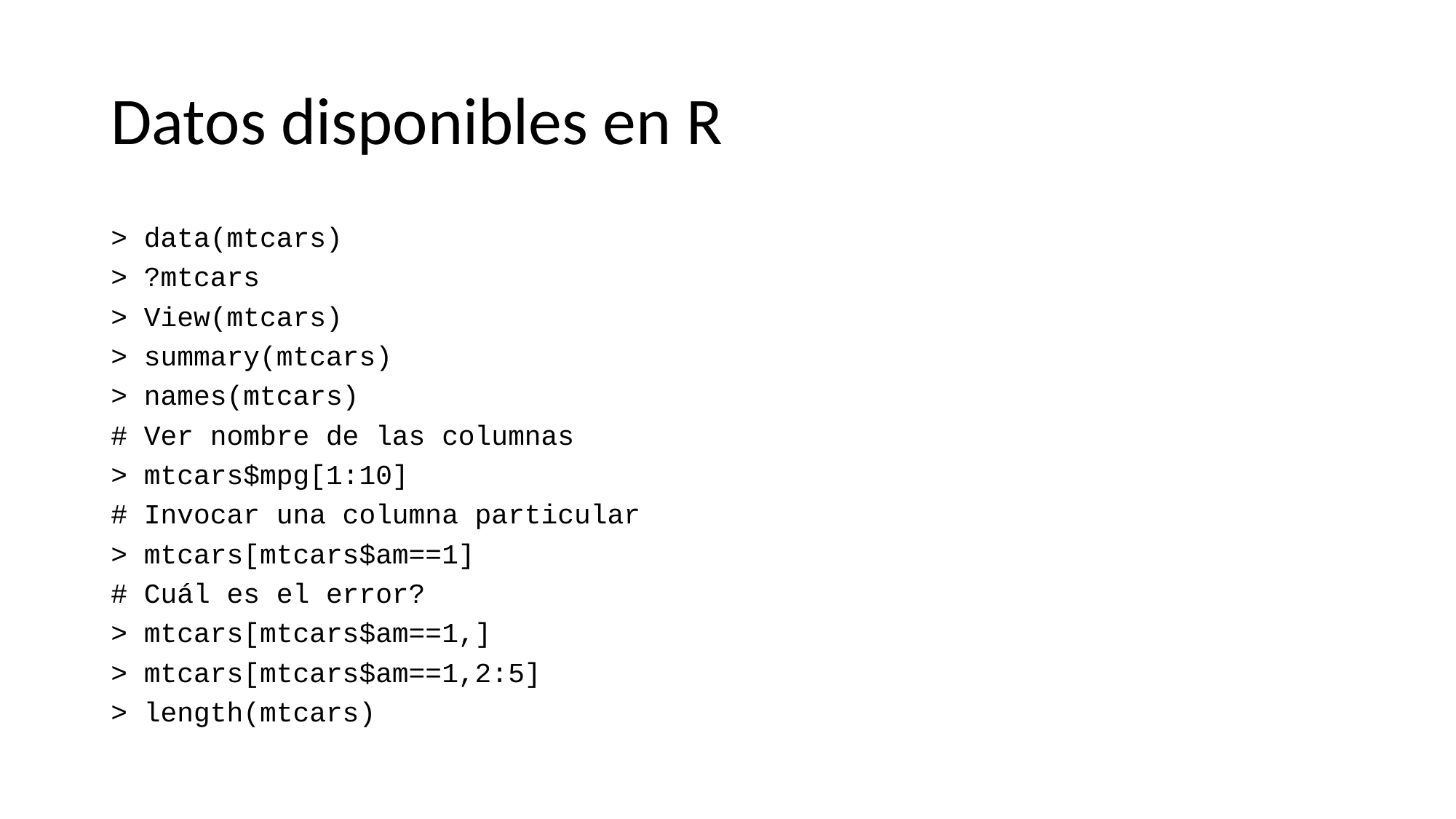

# Datos disponibles en R
> data(mtcars)
> ?mtcars
> View(mtcars)
> summary(mtcars)
> names(mtcars)
# Ver nombre de las columnas
> mtcars$mpg[1:10]
# Invocar una columna particular
> mtcars[mtcars$am==1]
# Cuál es el error?
> mtcars[mtcars$am==1,]
> mtcars[mtcars$am==1,2:5]
> length(mtcars)